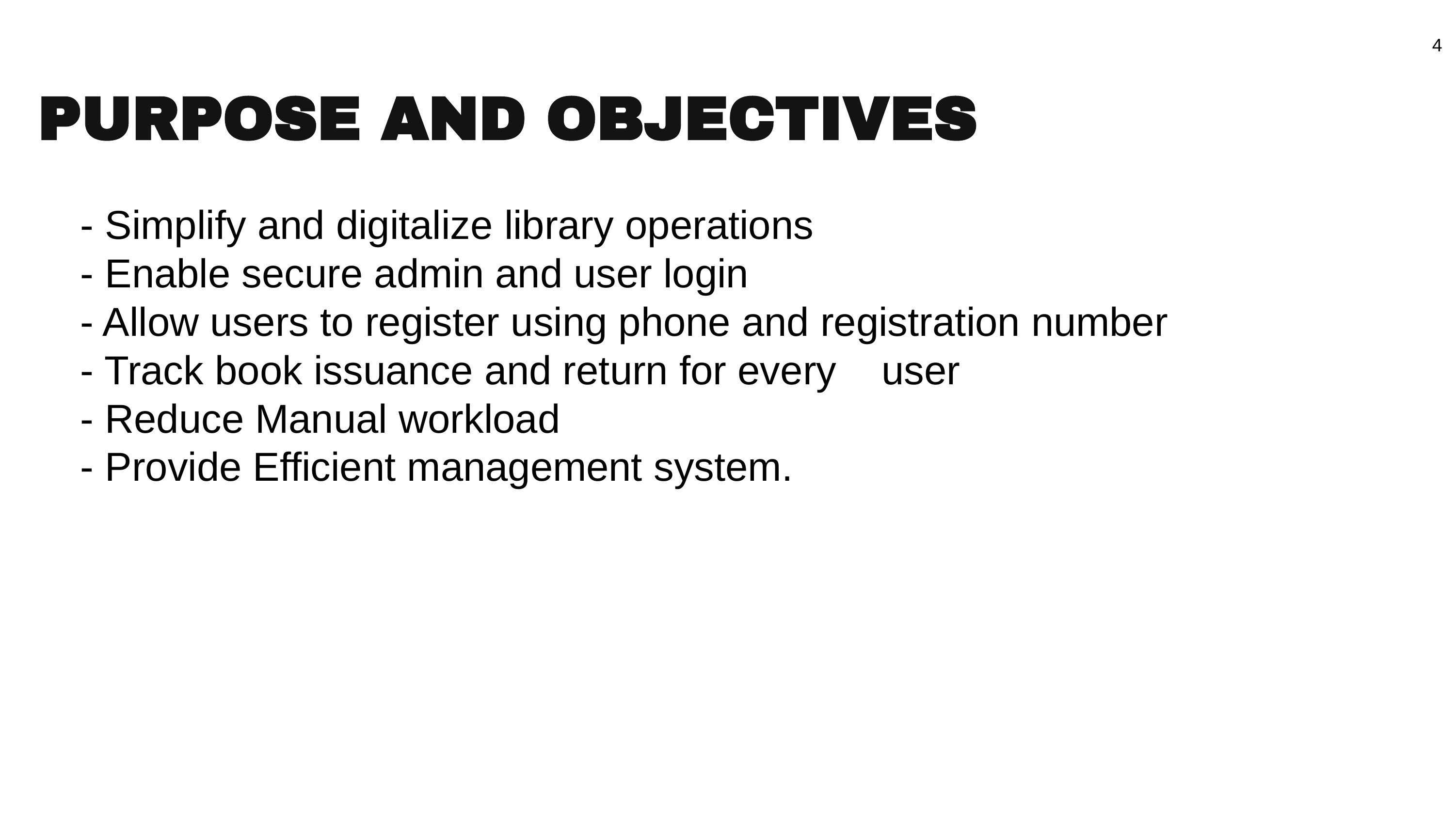

# PURPOSE AND OBJECTIVES
4
- Simplify and digitalize library operations
- Enable secure admin and user login
- Allow users to register using phone and registration number
- Track book issuance and return for every    user
- Reduce Manual workload
- Provide Efficient management system.